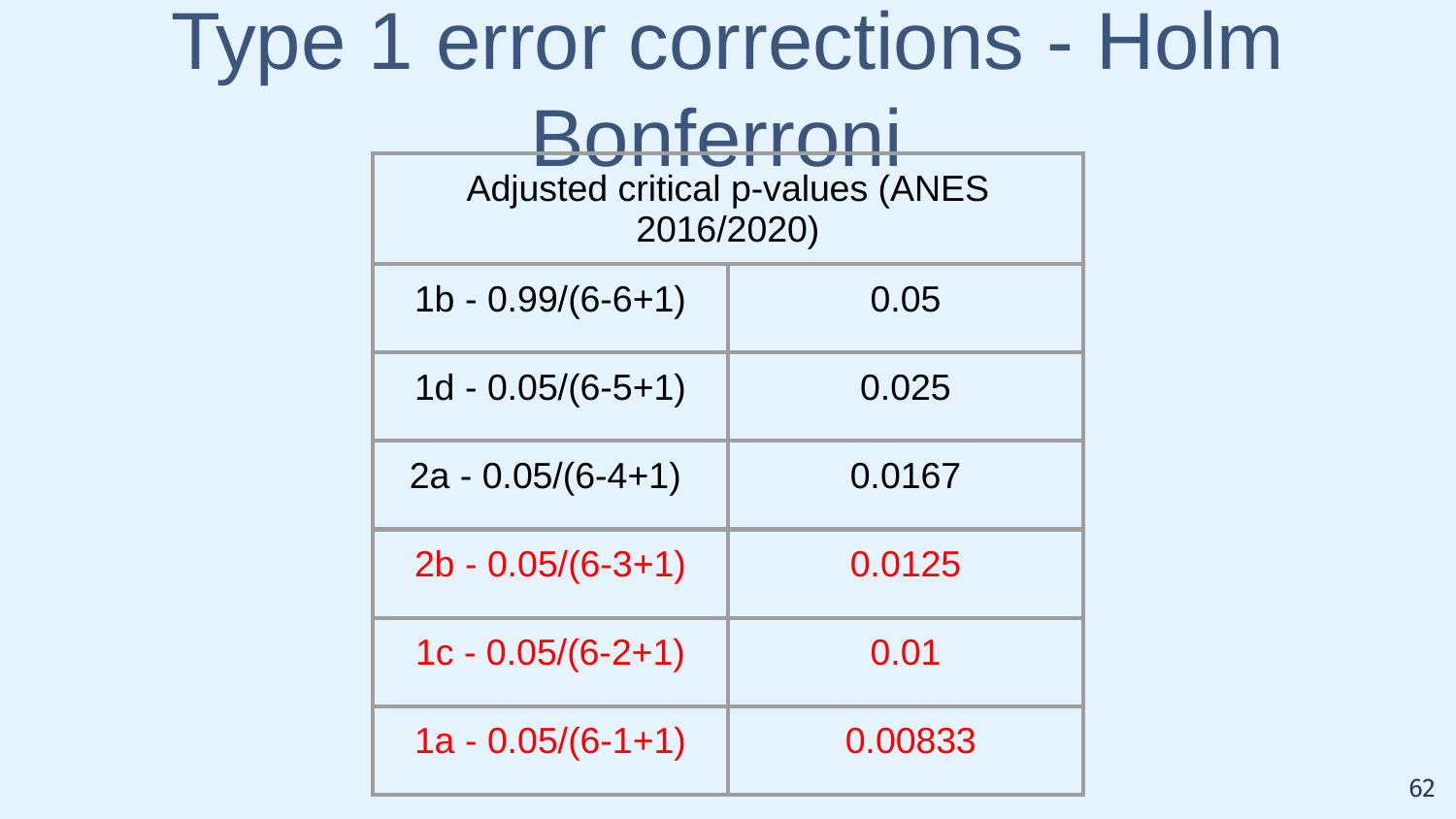

Type 1 error corrections - Holm Bonferroni
| Adjusted critical p-values (ANES 2016/2020) |  |
| --- | --- |
| 1b - 0.99/(6-6+1) | 0.05 |
| 1d - 0.05/(6-5+1) | 0.025 |
| 2a - 0.05/(6-4+1) | 0.0167 |
| 2b - 0.05/(6-3+1) | 0.0125 |
| 1c - 0.05/(6-2+1) | 0.01 |
| 1a - 0.05/(6-1+1) | 0.00833 |
62